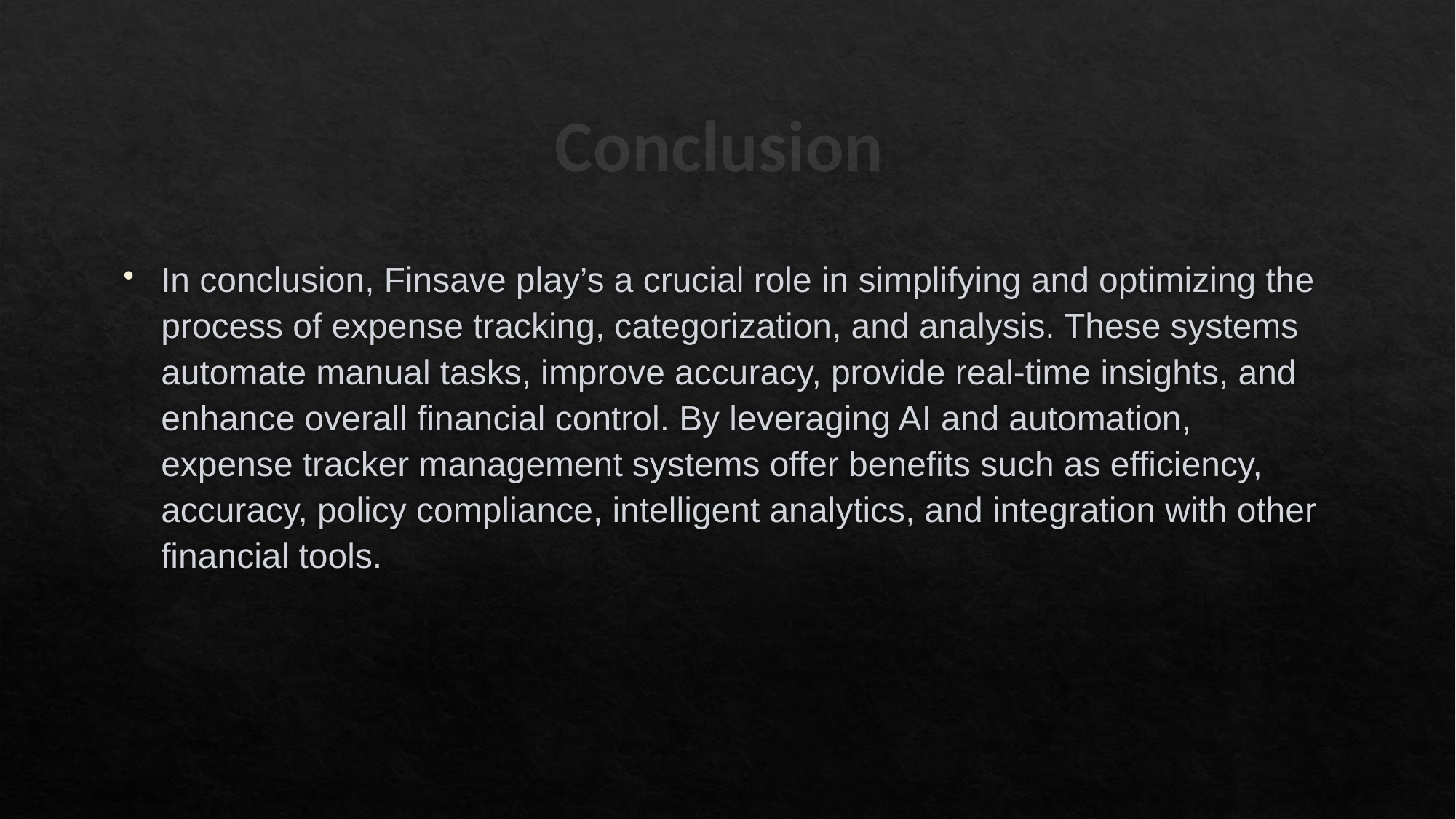

# Conclusion
In conclusion, Finsave play’s a crucial role in simplifying and optimizing the process of expense tracking, categorization, and analysis. These systems automate manual tasks, improve accuracy, provide real-time insights, and enhance overall financial control. By leveraging AI and automation, expense tracker management systems offer benefits such as efficiency, accuracy, policy compliance, intelligent analytics, and integration with other financial tools.